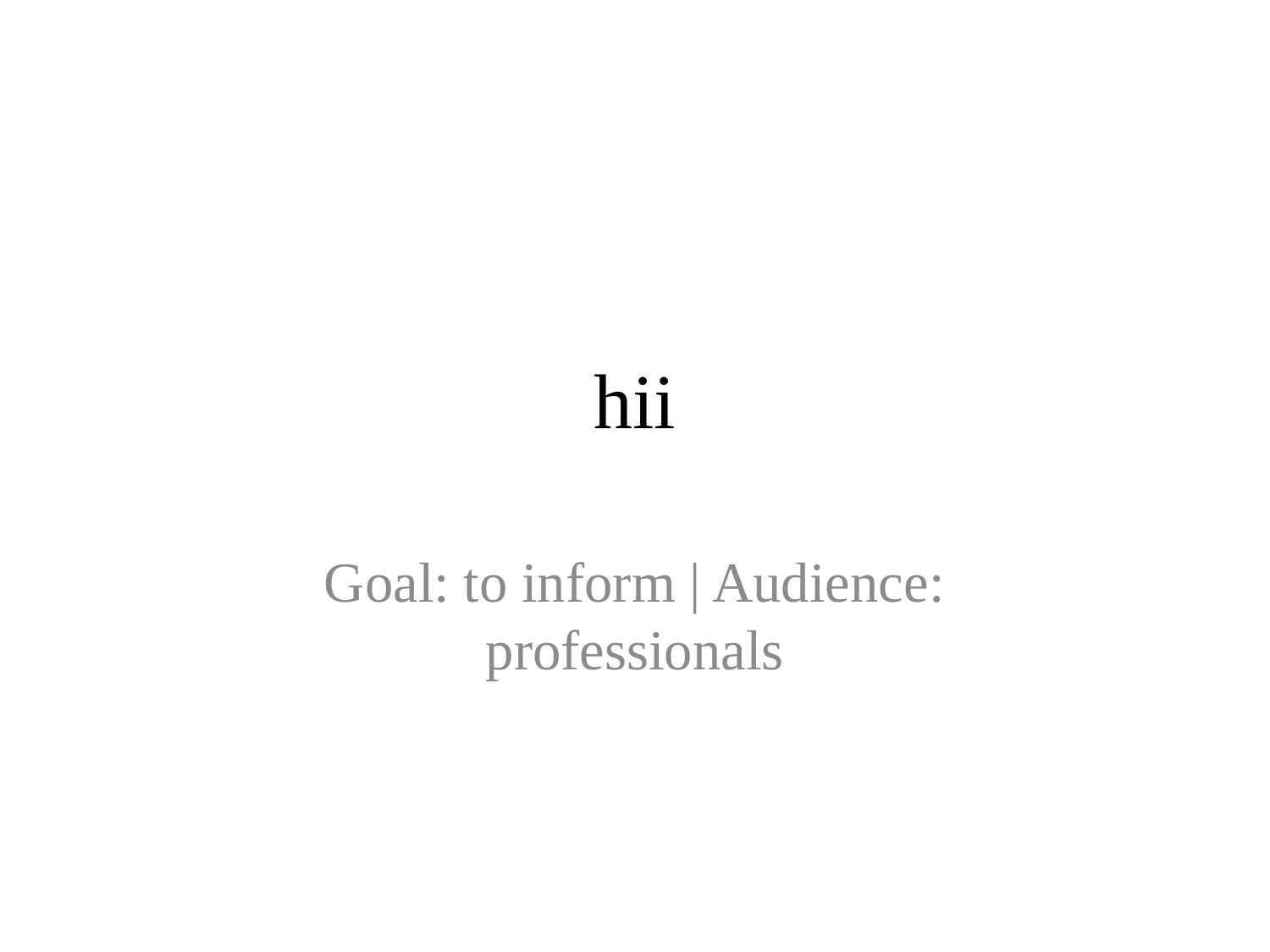

# hii
Goal: to inform | Audience: professionals